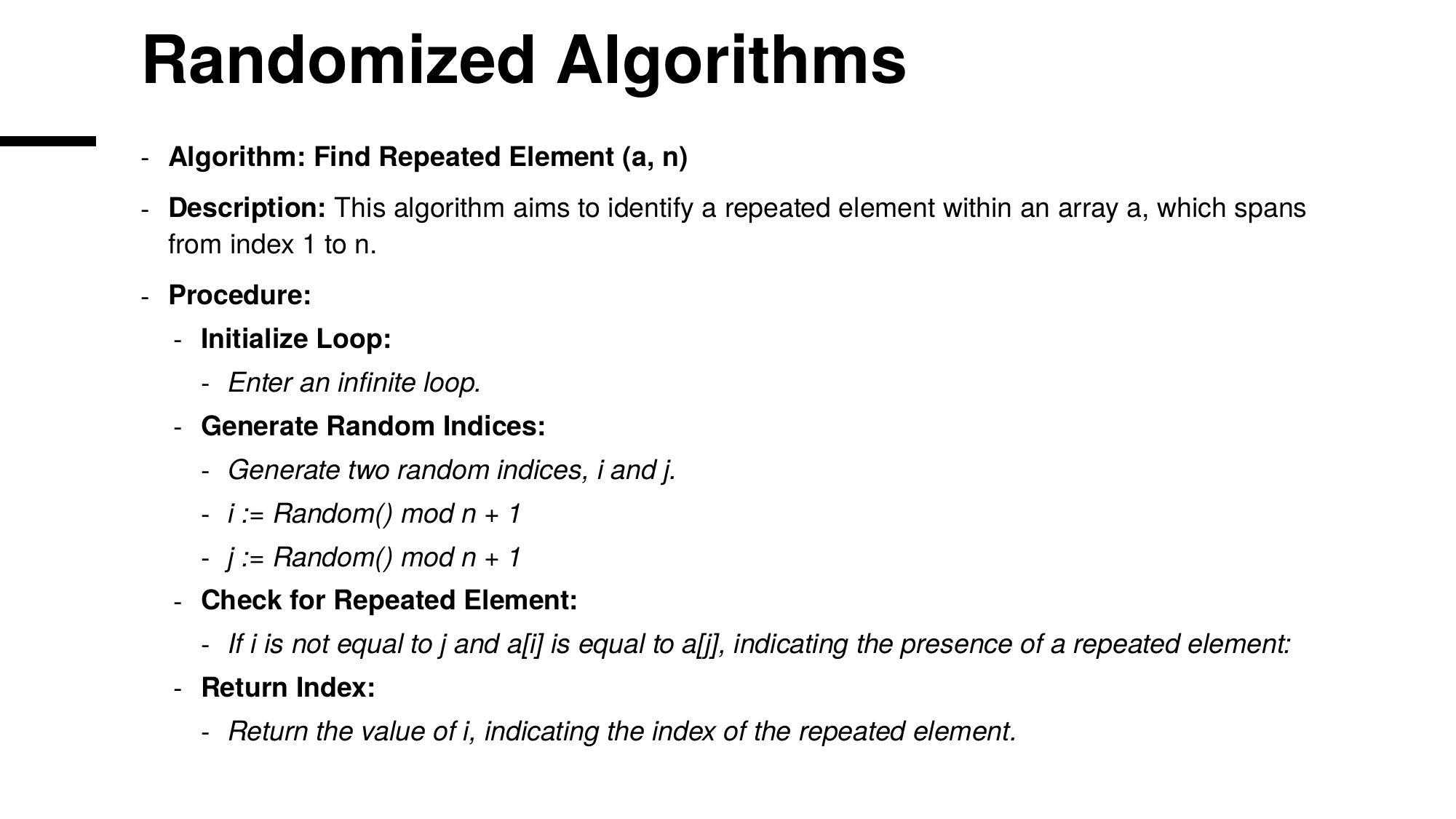

# Randomized Algorithms
Algorithm: Find Repeated Element (a, n)
Description: This algorithm aims to identify a repeated element within an array a, which spans from index 1 to n.
Procedure:
Initialize Loop:
Enter an infinite loop.
Generate Random Indices:
Generate two random indices, i and j.
i := Random() mod n + 1
j := Random() mod n + 1
Check for Repeated Element:
If i is not equal to j and a[i] is equal to a[j], indicating the presence of a repeated element:
Return Index:
Return the value of i, indicating the index of the repeated element.